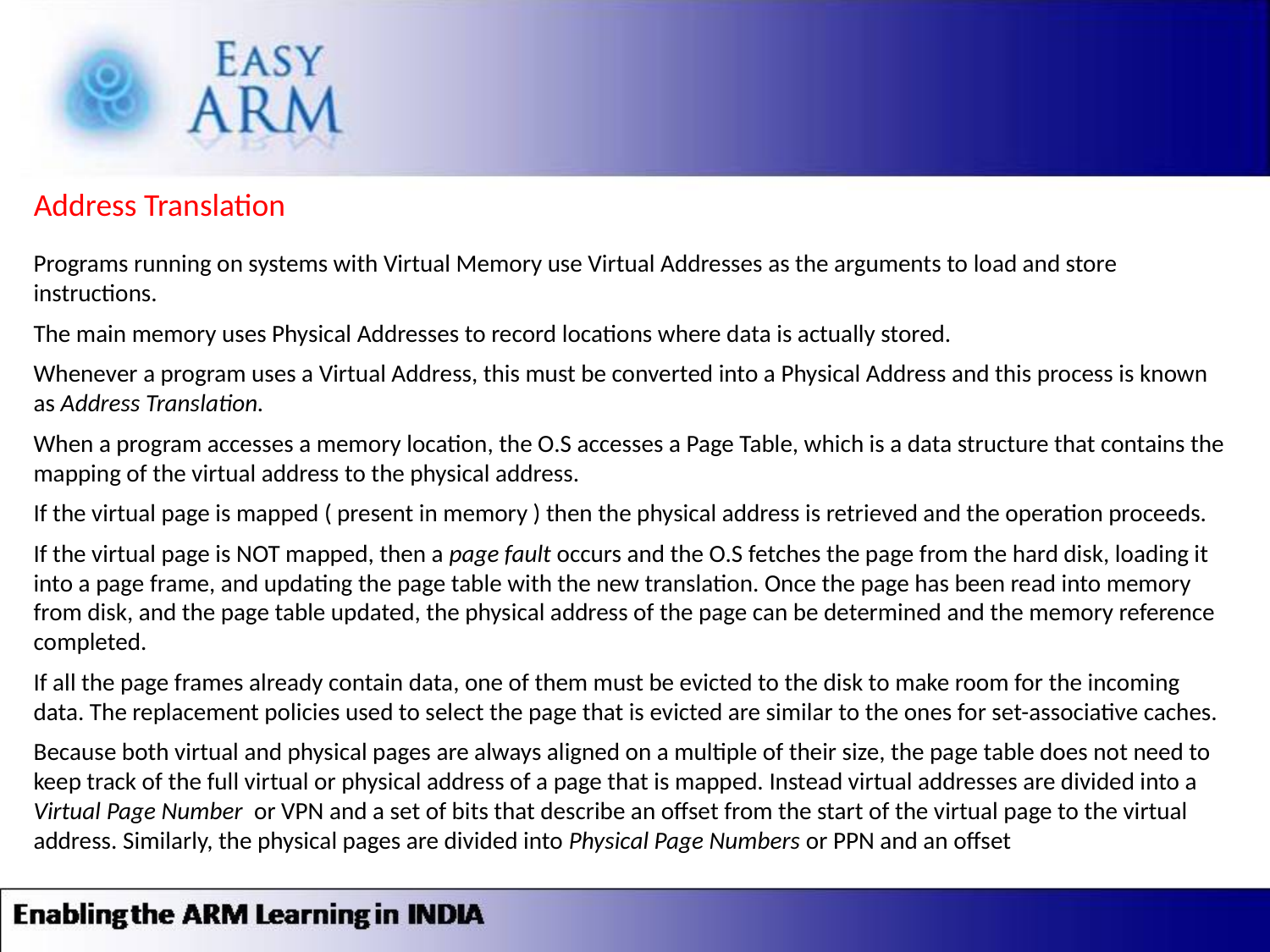

Address Translation
Programs running on systems with Virtual Memory use Virtual Addresses as the arguments to load and store instructions.
The main memory uses Physical Addresses to record locations where data is actually stored.
Whenever a program uses a Virtual Address, this must be converted into a Physical Address and this process is known as Address Translation.
When a program accesses a memory location, the O.S accesses a Page Table, which is a data structure that contains the mapping of the virtual address to the physical address.
If the virtual page is mapped ( present in memory ) then the physical address is retrieved and the operation proceeds.
If the virtual page is NOT mapped, then a page fault occurs and the O.S fetches the page from the hard disk, loading it into a page frame, and updating the page table with the new translation. Once the page has been read into memory from disk, and the page table updated, the physical address of the page can be determined and the memory reference completed.
If all the page frames already contain data, one of them must be evicted to the disk to make room for the incoming data. The replacement policies used to select the page that is evicted are similar to the ones for set-associative caches.
Because both virtual and physical pages are always aligned on a multiple of their size, the page table does not need to keep track of the full virtual or physical address of a page that is mapped. Instead virtual addresses are divided into a Virtual Page Number  or VPN and a set of bits that describe an offset from the start of the virtual page to the virtual address. Similarly, the physical pages are divided into Physical Page Numbers or PPN and an offset